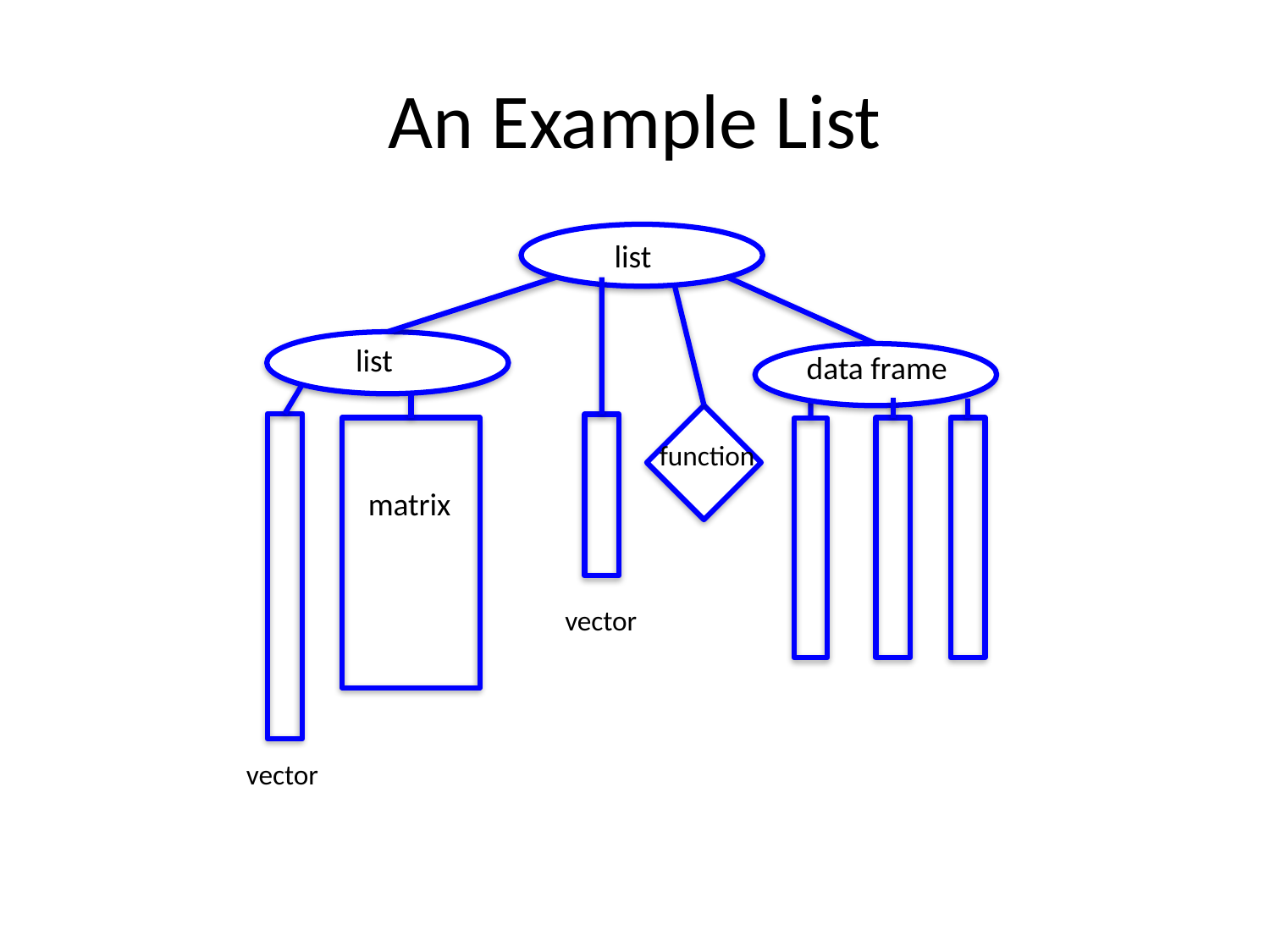

# An Example List
W
list

list
data frame

function
matrix
vector
vector